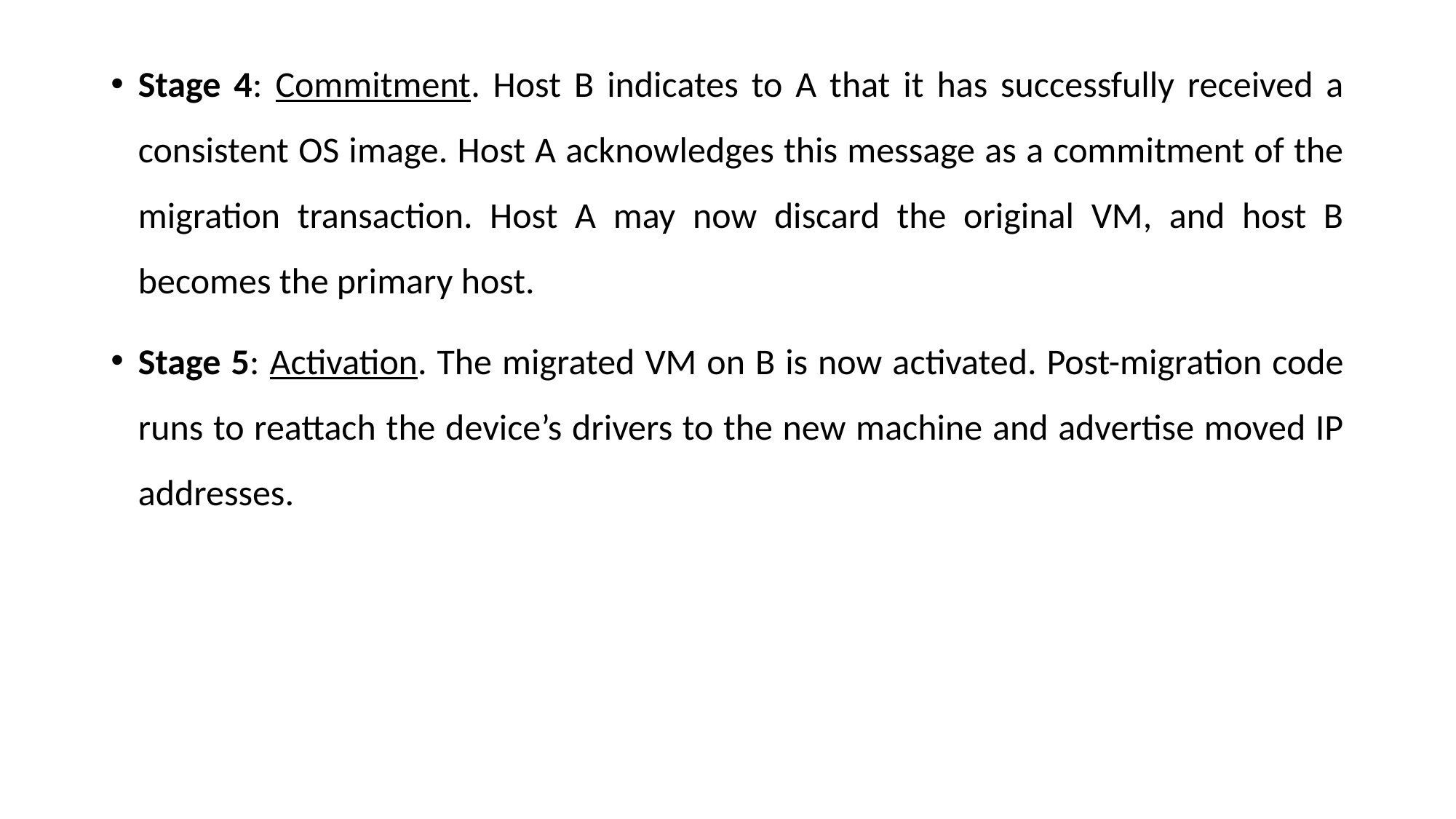

Stage 4: Commitment. Host B indicates to A that it has successfully received a consistent OS image. Host A acknowledges this message as a commitment of the migration transaction. Host A may now discard the original VM, and host B becomes the primary host.
Stage 5: Activation. The migrated VM on B is now activated. Post-migration code runs to reattach the device’s drivers to the new machine and advertise moved IP addresses.